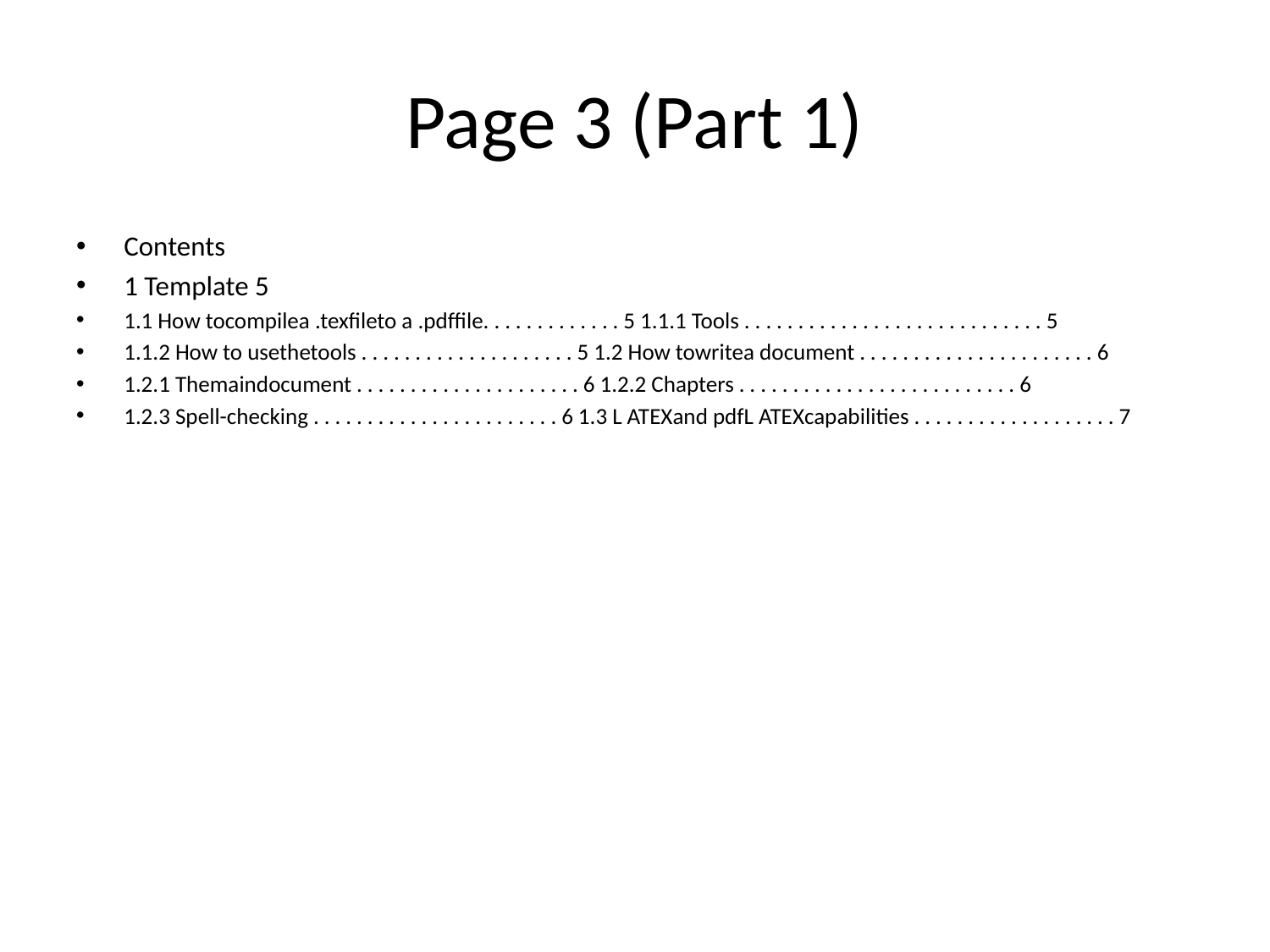

# Page 3 (Part 1)
Contents
1 Template 5
1.1 How tocompilea .texﬁleto a .pdfﬁle. . . . . . . . . . . . . 5 1.1.1 Tools . . . . . . . . . . . . . . . . . . . . . . . . . . . . 5
1.1.2 How to usethetools . . . . . . . . . . . . . . . . . . . . 5 1.2 How towritea document . . . . . . . . . . . . . . . . . . . . . . 6
1.2.1 Themaindocument . . . . . . . . . . . . . . . . . . . . . 6 1.2.2 Chapters . . . . . . . . . . . . . . . . . . . . . . . . . . 6
1.2.3 Spell-checking . . . . . . . . . . . . . . . . . . . . . . . 6 1.3 L ATEXand pdfL ATEXcapabilities . . . . . . . . . . . . . . . . . . . 7